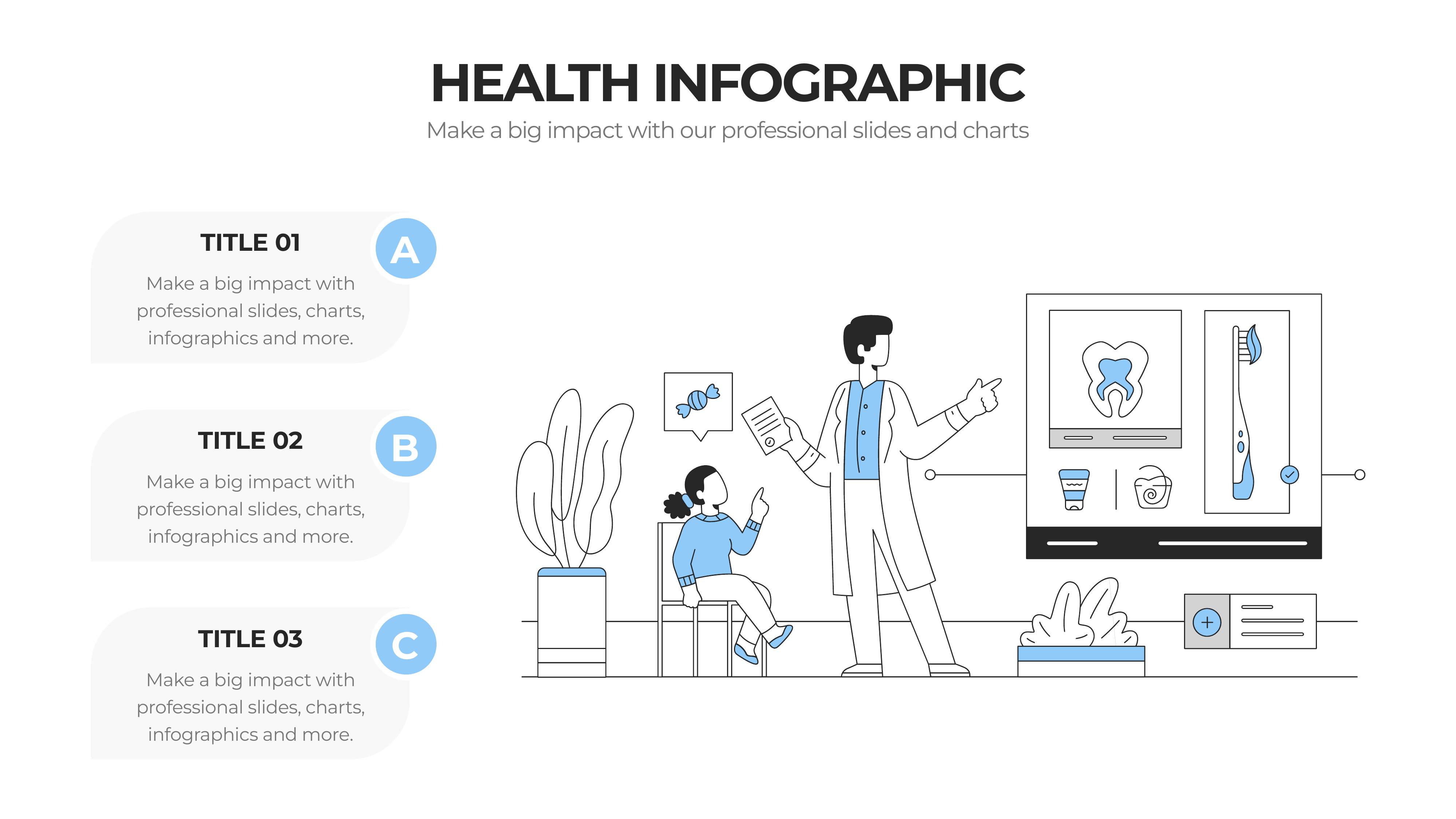

HEALTH INFOGRAPHIC
Make a big impact with our professional slides and charts

A
TITLE 01
Make a big impact with professional slides, charts, infographics and more.

B
TITLE 02
Make a big impact with professional slides, charts, infographics and more.

C
TITLE 03
Make a big impact with professional slides, charts, infographics and more.